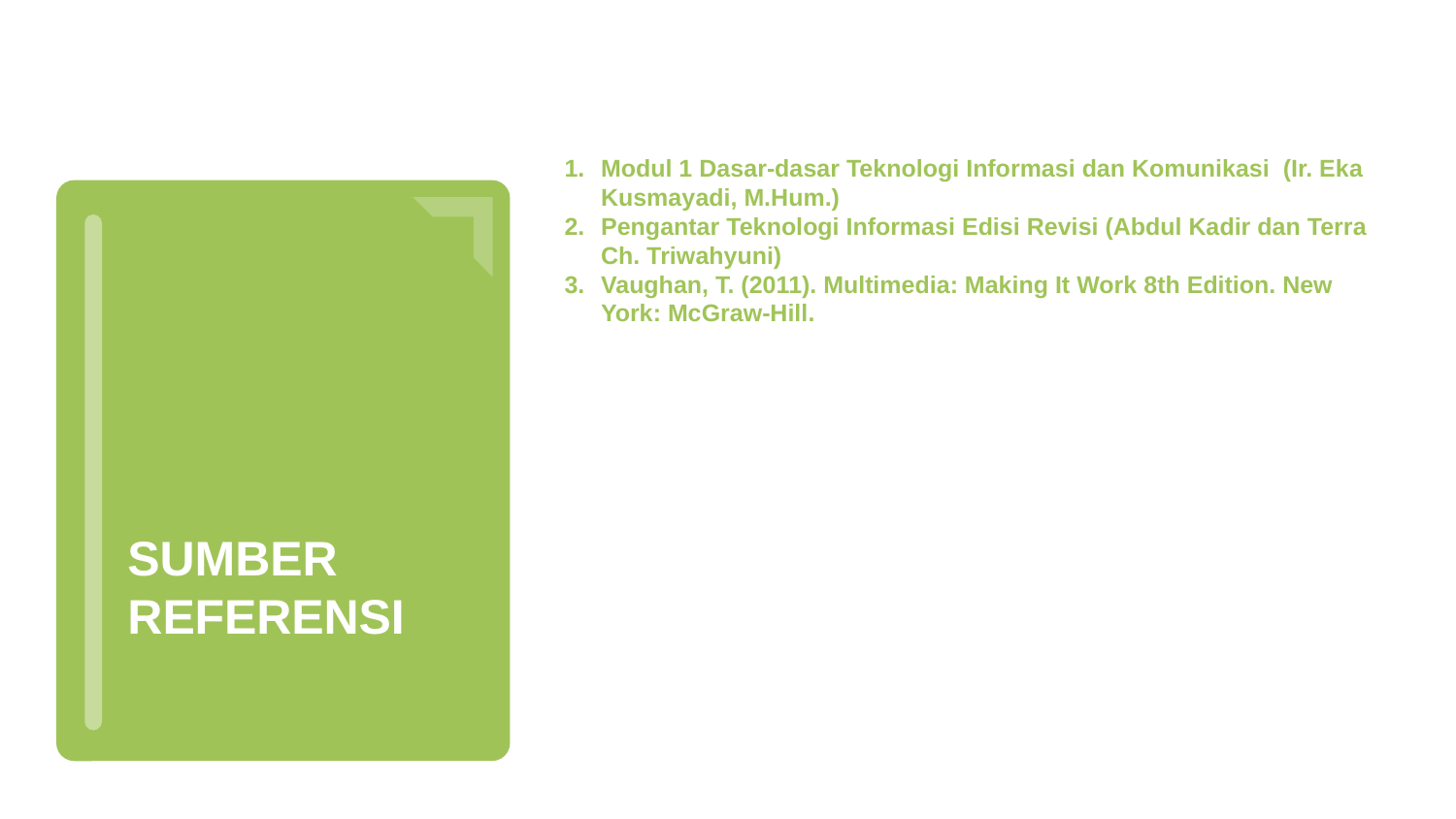

Modul 1 Dasar-dasar Teknologi Informasi dan Komunikasi  (Ir. Eka Kusmayadi, M.Hum.)
Pengantar Teknologi Informasi Edisi Revisi (Abdul Kadir dan Terra Ch. Triwahyuni)
Vaughan, T. (2011). Multimedia: Making It Work 8th Edition. New York: McGraw-Hill.
SUMBER REFERENSI